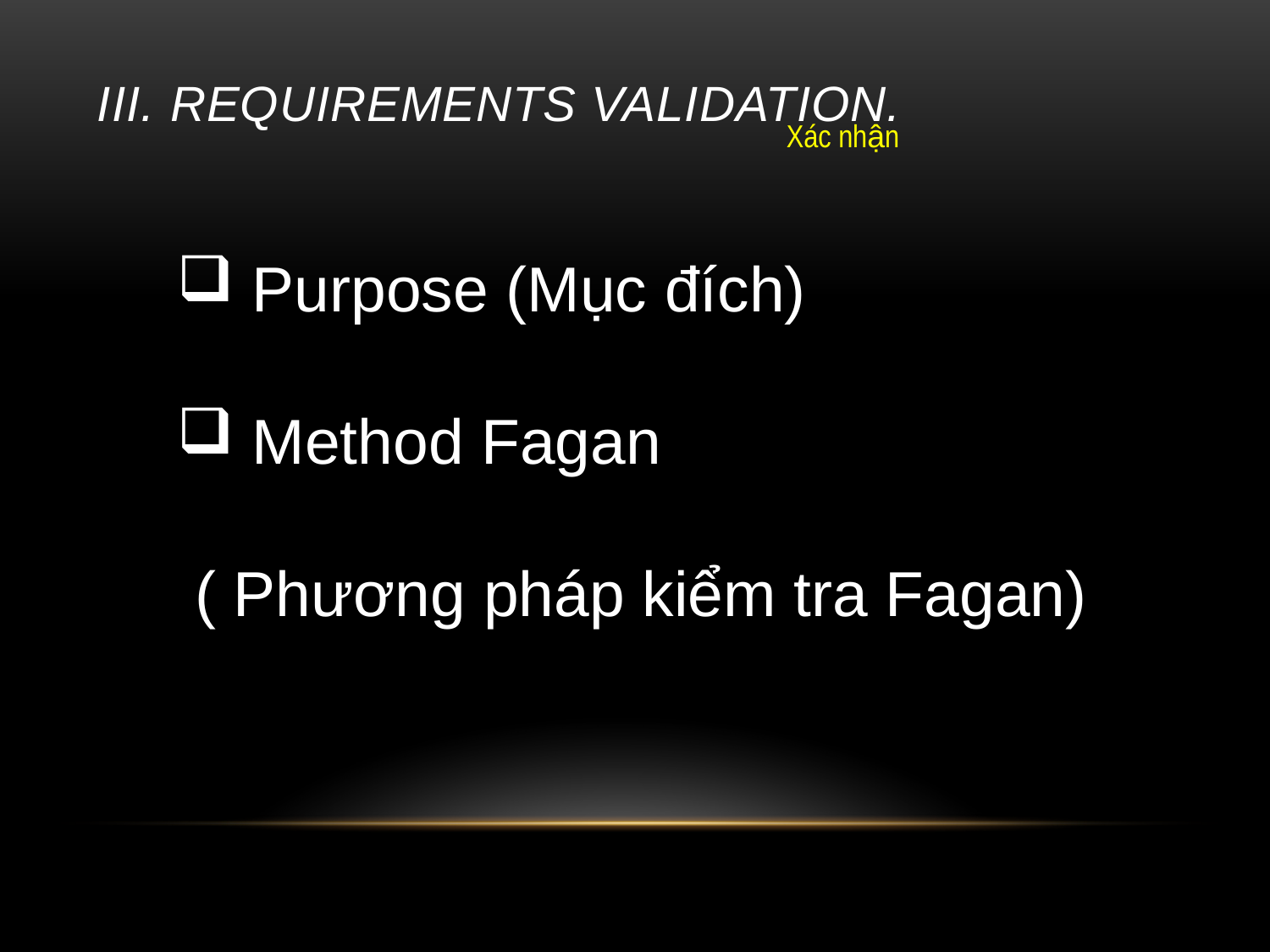

# iii. Requirements validation.
Xác nhận
 Purpose (Mục đích)
 Method Fagan
 ( Phương pháp kiểm tra Fagan)